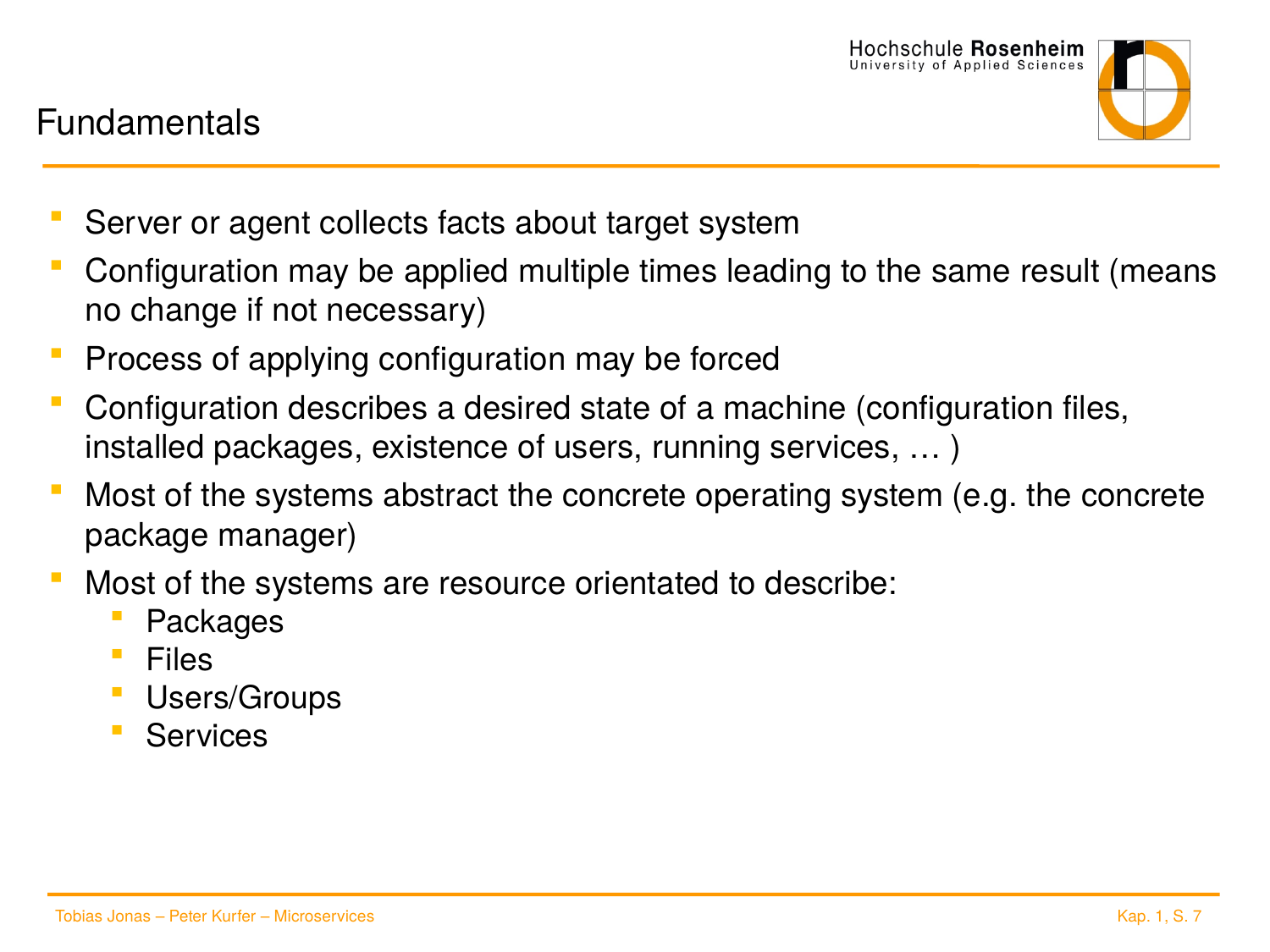

# Fundamentals
Server or agent collects facts about target system
Configuration may be applied multiple times leading to the same result (means no change if not necessary)
Process of applying configuration may be forced
Configuration describes a desired state of a machine (configuration files, installed packages, existence of users, running services, … )
Most of the systems abstract the concrete operating system (e.g. the concrete package manager)
Most of the systems are resource orientated to describe:
Packages
Files
Users/Groups
Services